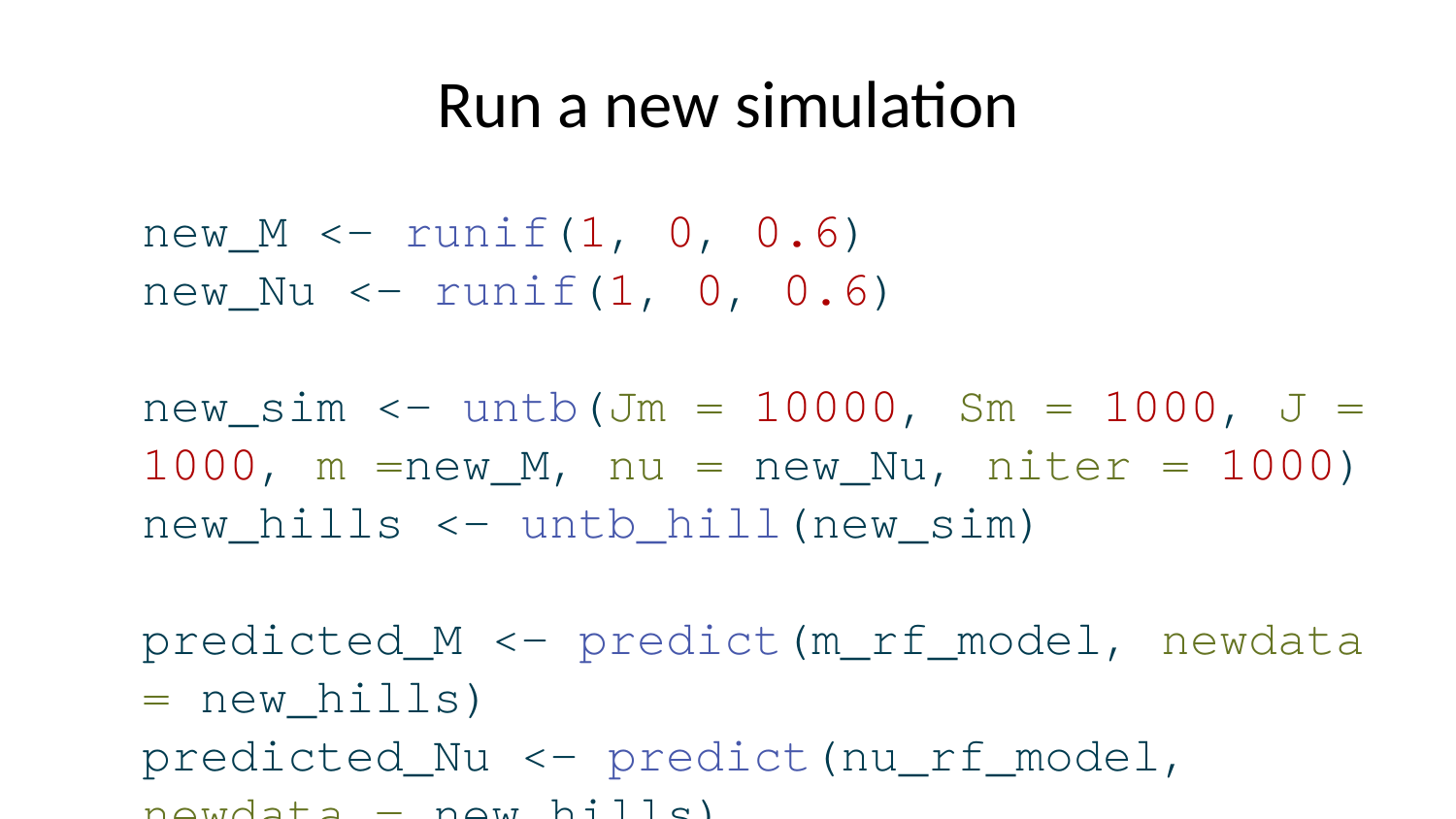

# Run a new simulation
new_M <- runif(1, 0, 0.6)
new_Nu <- runif(1, 0, 0.6)
new_sim <- untb(Jm = 10000, Sm = 1000, J = 1000, m =new_M, nu = new_Nu, niter = 1000)
new_hills <- untb_hill(new_sim)
predicted_M <- predict(m_rf_model, newdata = new_hills)
predicted_Nu <- predict(nu_rf_model, newdata = new_hills)
predicted_M
        1
0.0919171
new_M
[1] 0.02805322
predicted_Nu
        1
0.3794579
new_Nu
[1] 0.4382455